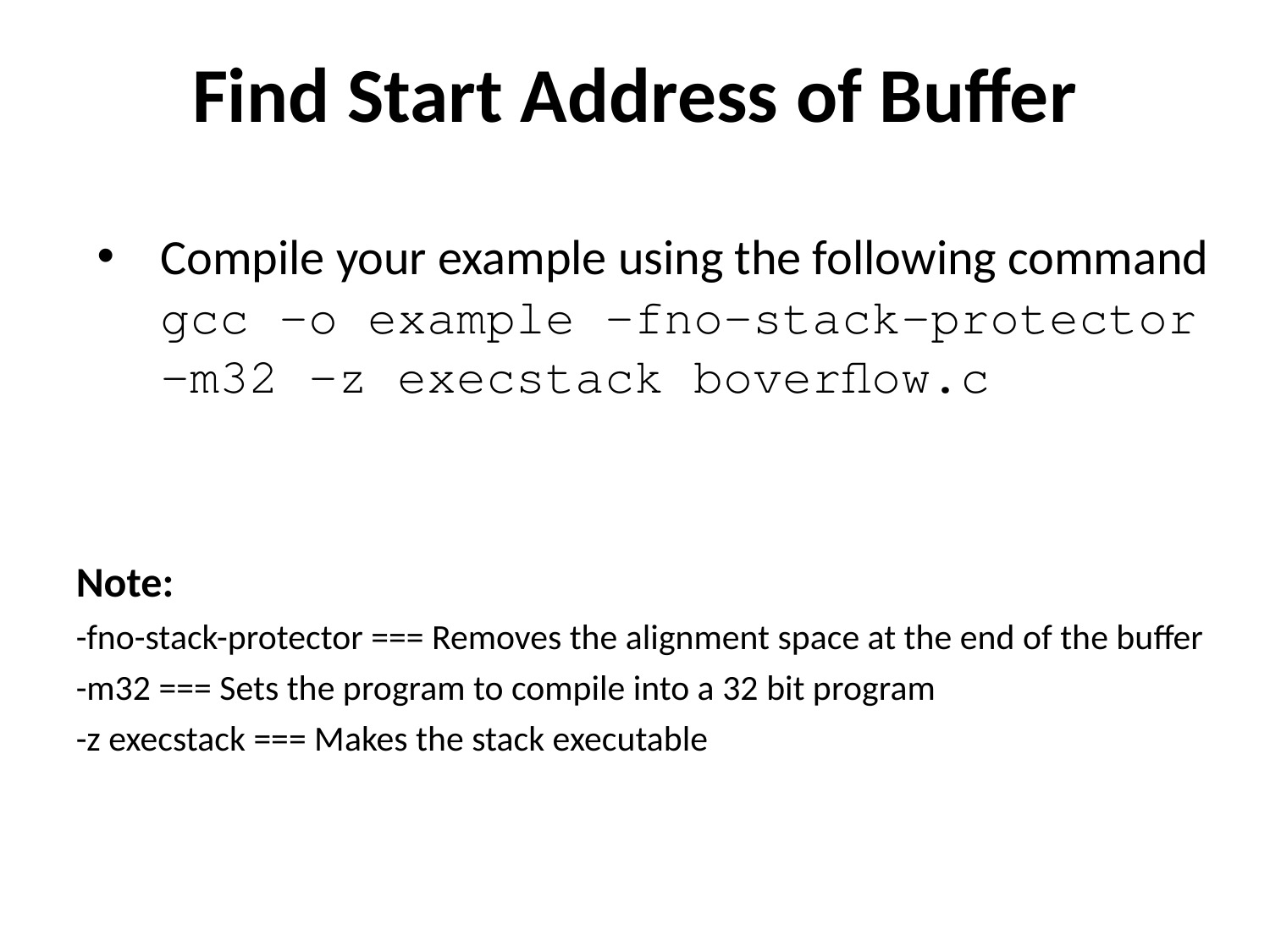

Find Start Address of Buffer
Compile your example using the following command
﻿gcc -o example -fno-stack-protector -m32 -z execstack boverflow.c

Note:
-fno-stack-protector === Removes the alignment space at the end of the buffer
-m32 === Sets the program to compile into a 32 bit program
-z execstack === Makes the stack executable